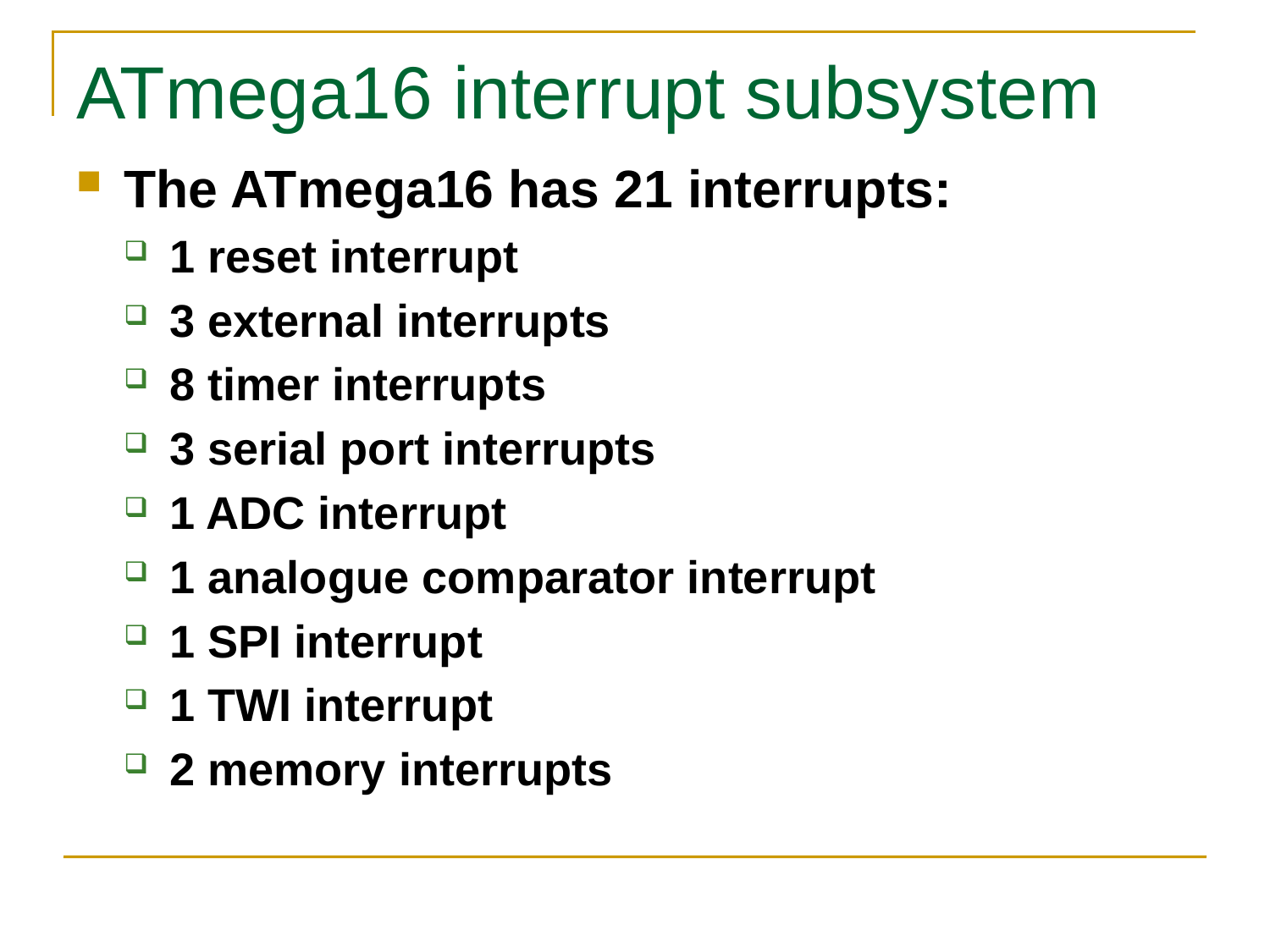

# ATmega16 interrupt subsystem
The ATmega16 has 21 interrupts:
1 reset interrupt
3 external interrupts
8 timer interrupts
3 serial port interrupts
1 ADC interrupt
1 analogue comparator interrupt
1 SPI interrupt
1 TWI interrupt
2 memory interrupts